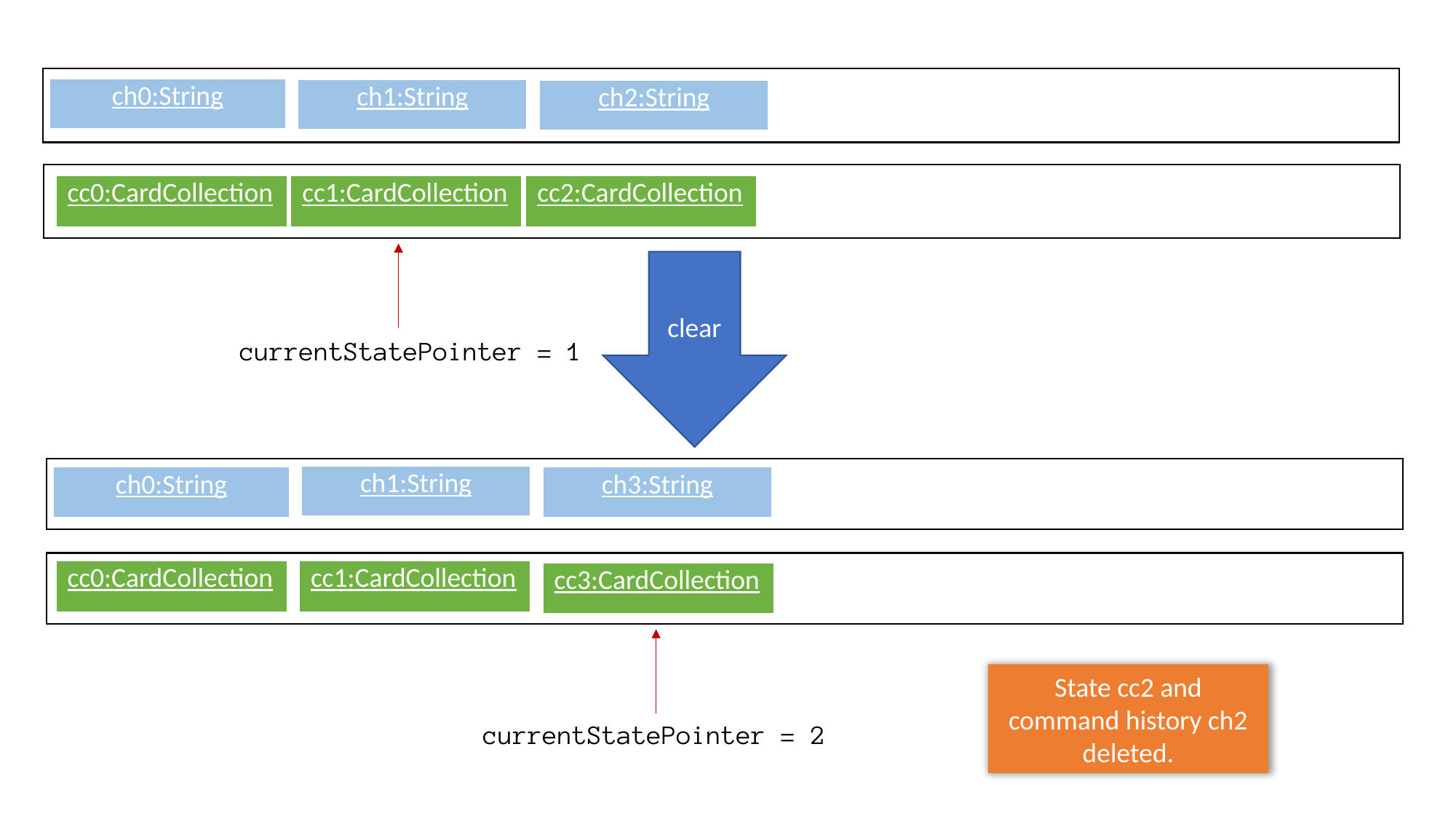

| ch0:String |
| --- |
| ch1:String |
| --- |
| ch2:String |
| --- |

| cc0:CardCollection |
| --- |
| cc1:CardCollection |
| --- |
| cc2:CardCollection |
| --- |
clear
currentStatePointer = 1

| ch1:String |
| --- |
| ch0:String |
| --- |
| ch3:String |
| --- |

| cc0:CardCollection |
| --- |
| cc1:CardCollection |
| --- |
| cc3:CardCollection |
| --- |
State cc2 and command history ch2 deleted.
currentStatePointer = 2